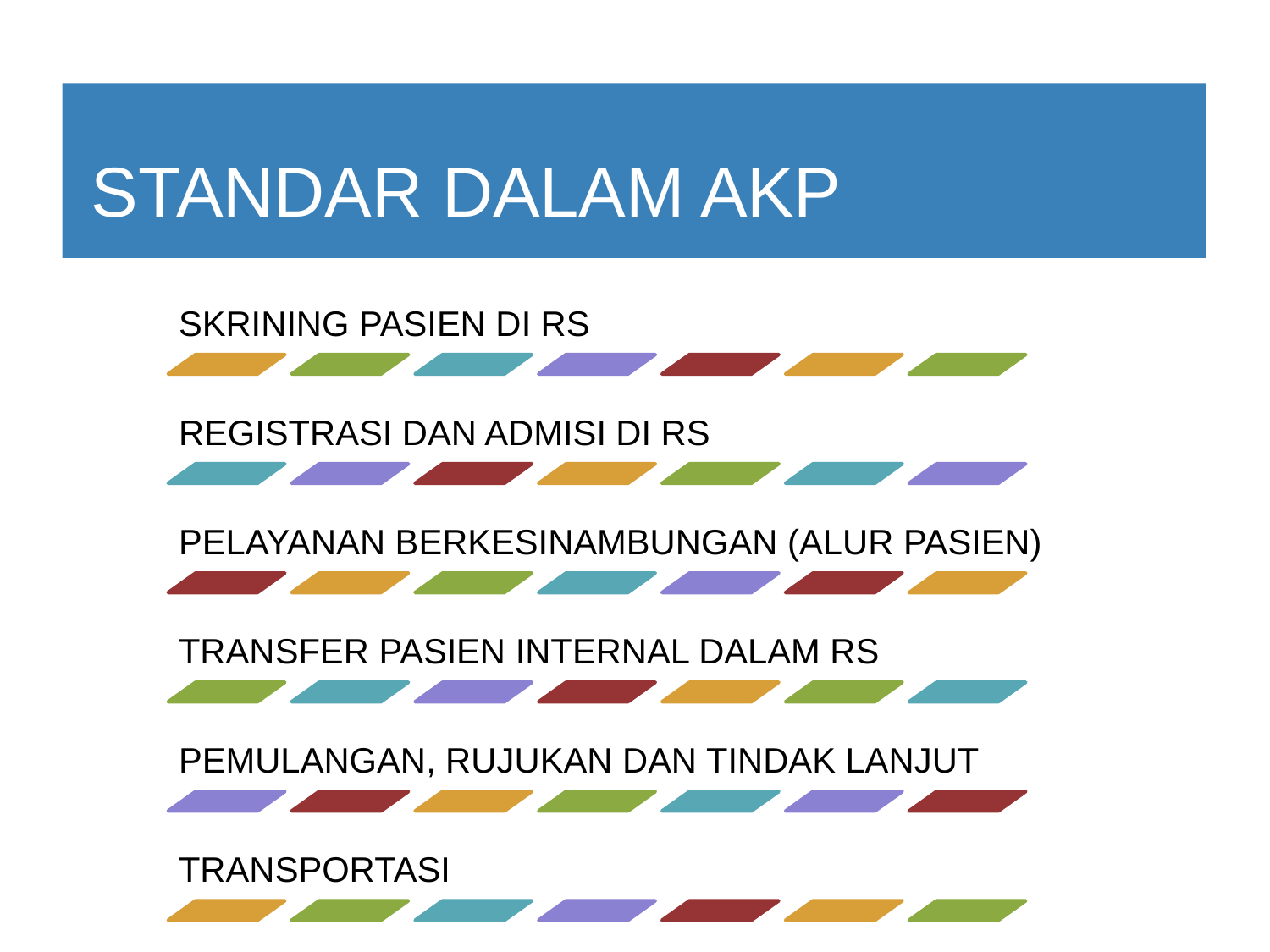

# STANDAR DALAM AKP
SKRINING PASIEN DI RS
REGISTRASI DAN ADMISI DI RS
PELAYANAN BERKESINAMBUNGAN (ALUR PASIEN)
TRANSFER PASIEN INTERNAL DALAM RS
PEMULANGAN, RUJUKAN DAN TINDAK LANJUT
TRANSPORTASI